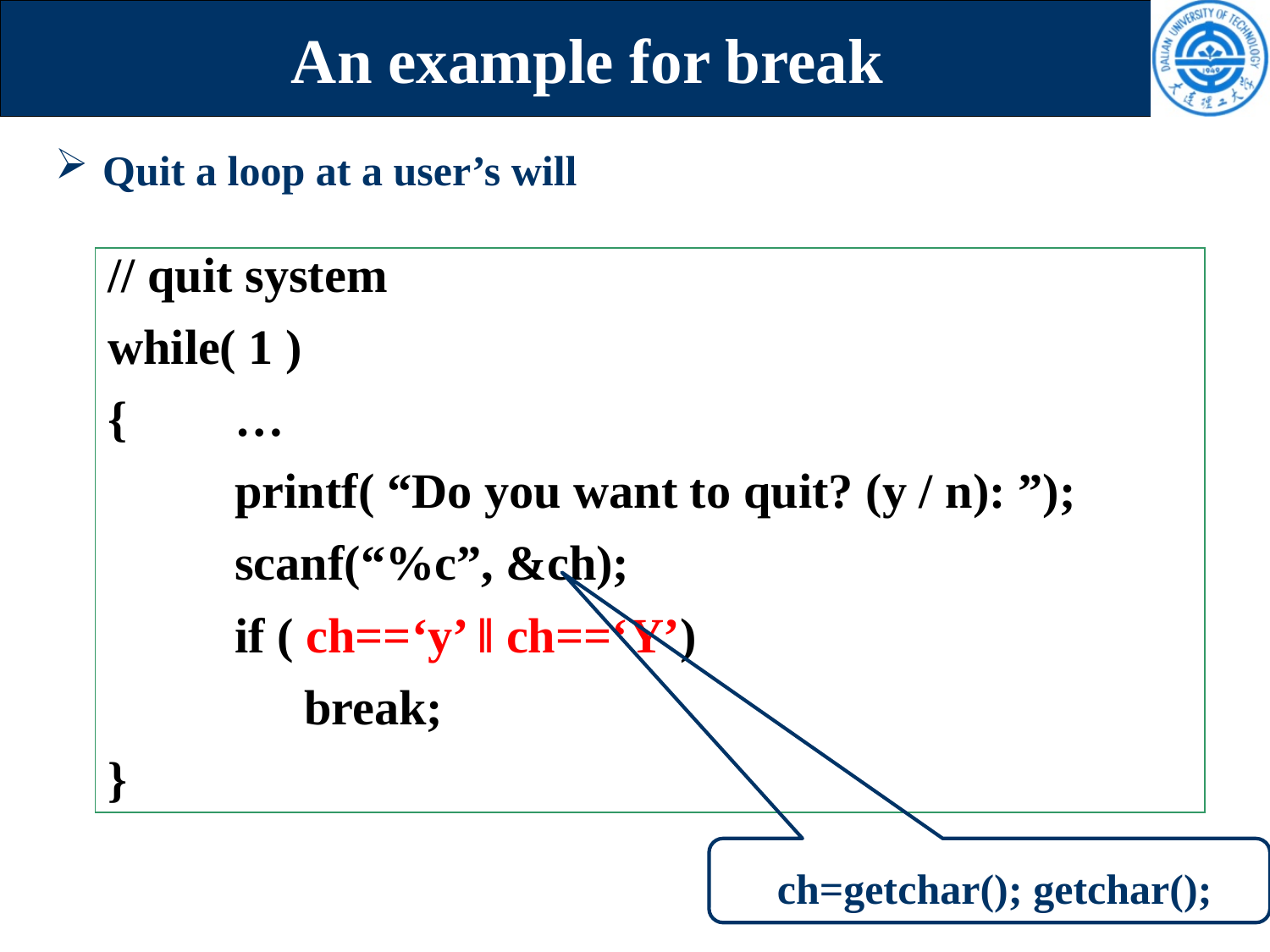

# An example for break
Quit a loop at a user’s will
// quit system
while( 1 )
{  	…
	printf( “Do you want to quit? (y / n): ”);
	scanf(“%c”, &ch);
	if ( ch==‘y’ ‖ ch==‘Y’)
                break;
}
 ch=getchar(); getchar();